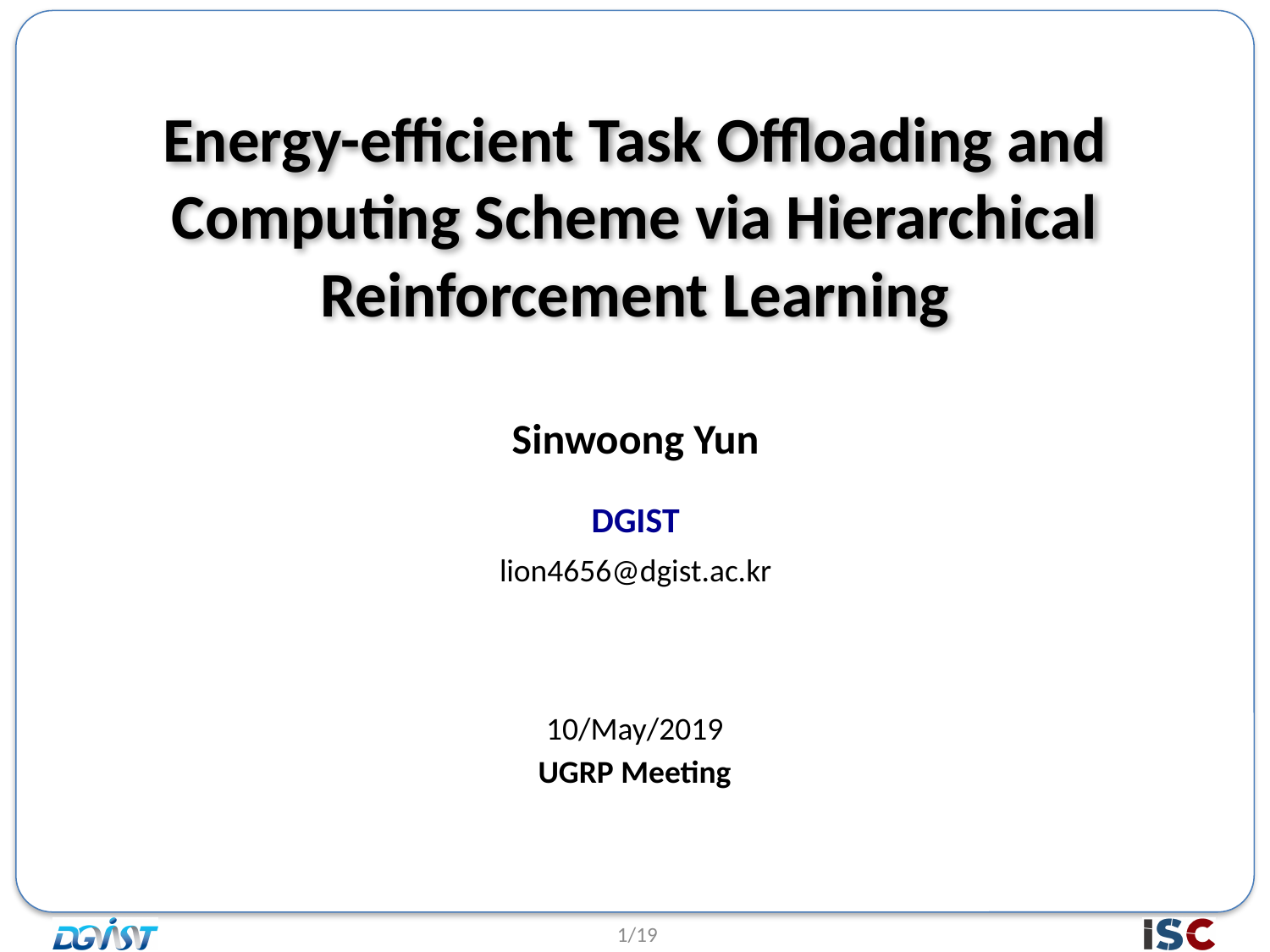

# Energy-efficient Task Offloading and Computing Scheme via Hierarchical Reinforcement Learning

Sinwoong Yun
DGIST

lion4656@dgist.ac.kr
10/May/2019
UGRP Meeting